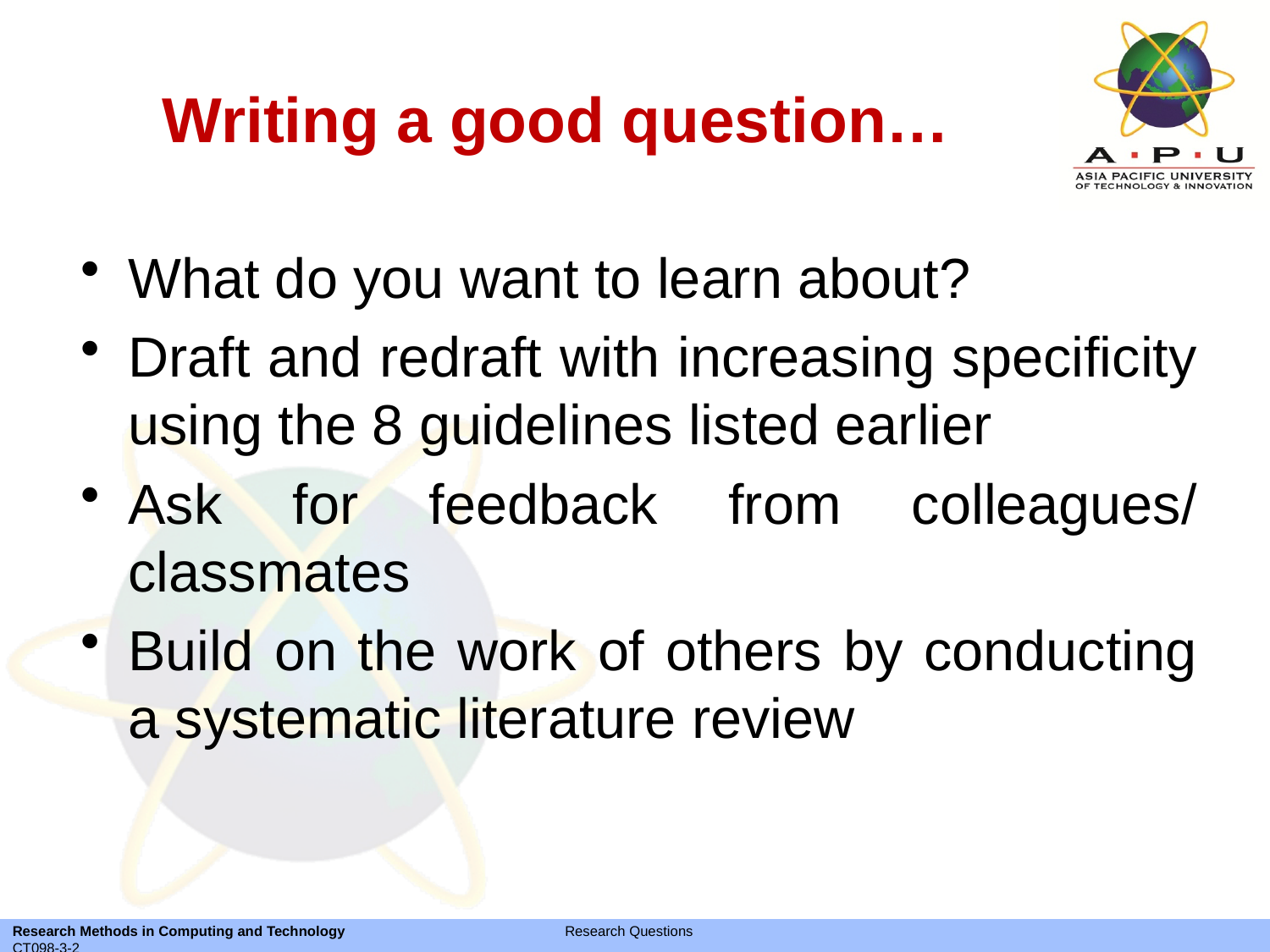

# Writing a good question…
What do you want to learn about?
Draft and redraft with increasing specificity using the 8 guidelines listed earlier
Ask for feedback from colleagues/ classmates
Build on the work of others by conducting a systematic literature review